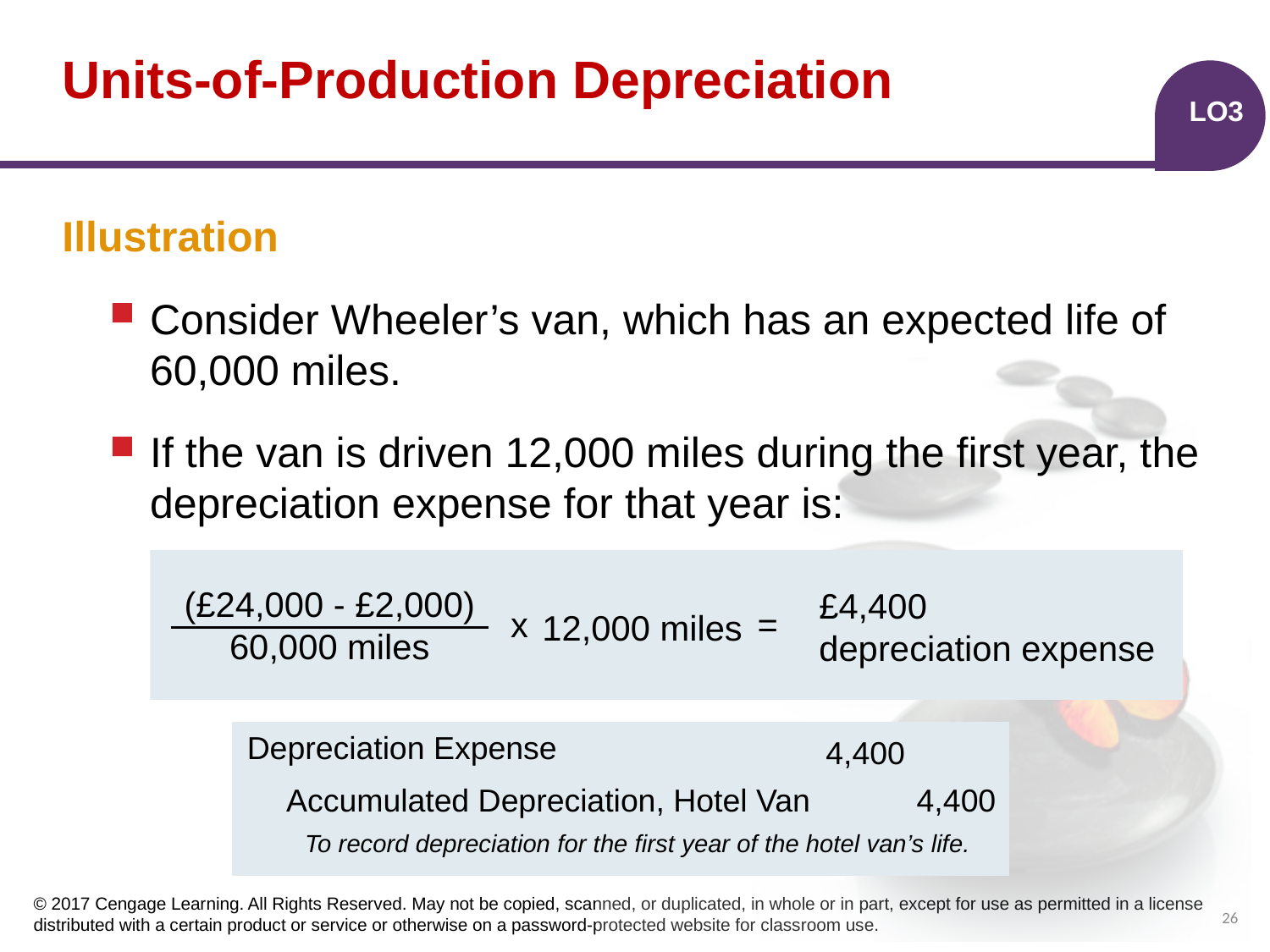

# Units-of-Production Depreciation
LO3
Illustration
Consider Wheeler’s van, which has an expected life of 60,000 miles.
If the van is driven 12,000 miles during the first year, the depreciation expense for that year is:

(£24,000 - £2,000)
60,000 miles
£4,400
depreciation expense
x
=
12,000 miles
|  |  |  |  |
| --- | --- | --- | --- |
|  |  |  |  |
|  |  |  |  |
Depreciation Expense
4,400
4,400
Accumulated Depreciation, Hotel Van
To record depreciation for the first year of the hotel van’s life.

26